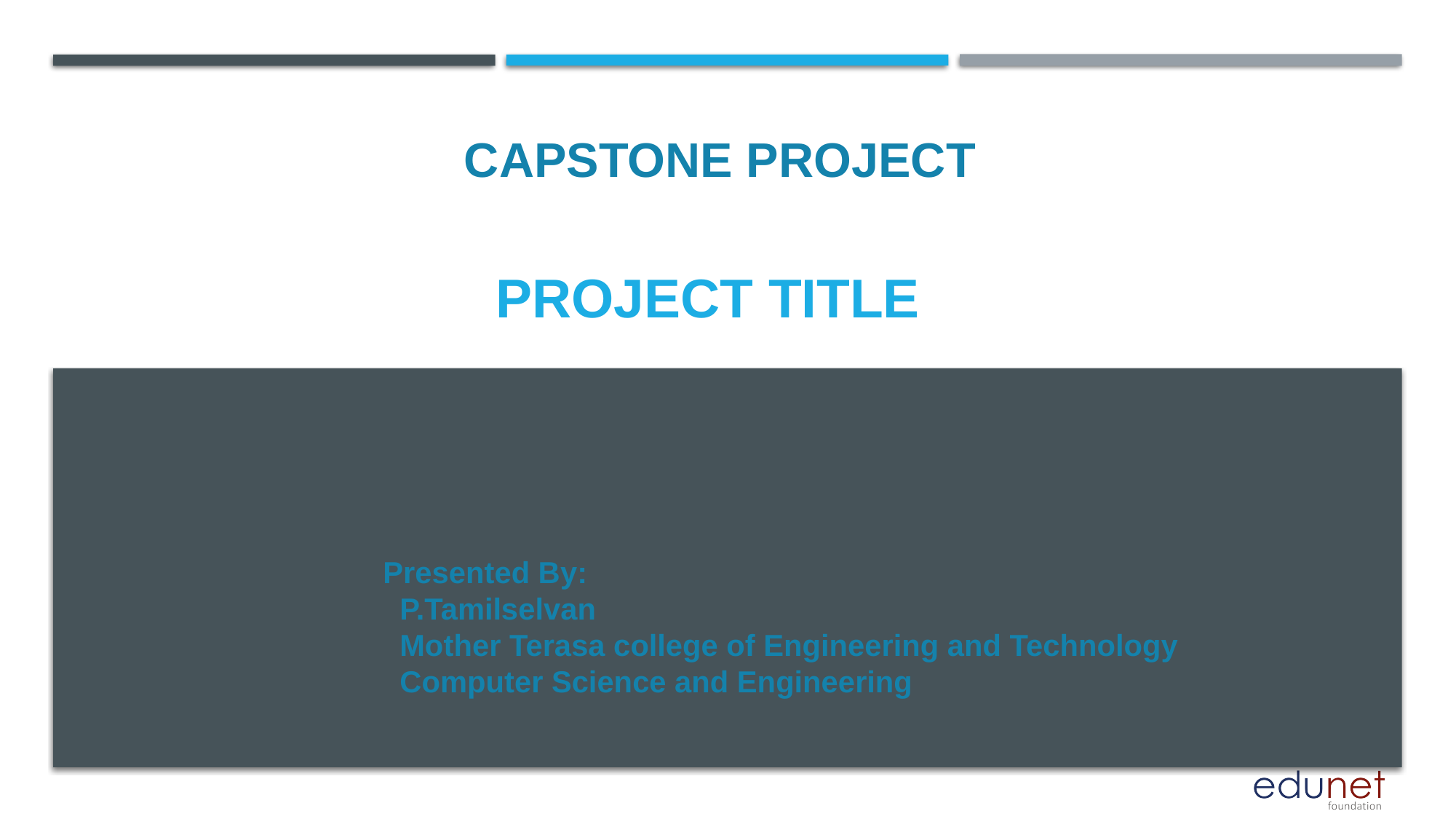

CAPSTONE PROJECT
# PROJECT TITLE
Presented By:
  P.Tamilselvan
  Mother Terasa college of Engineering and Technology
  Computer Science and Engineering